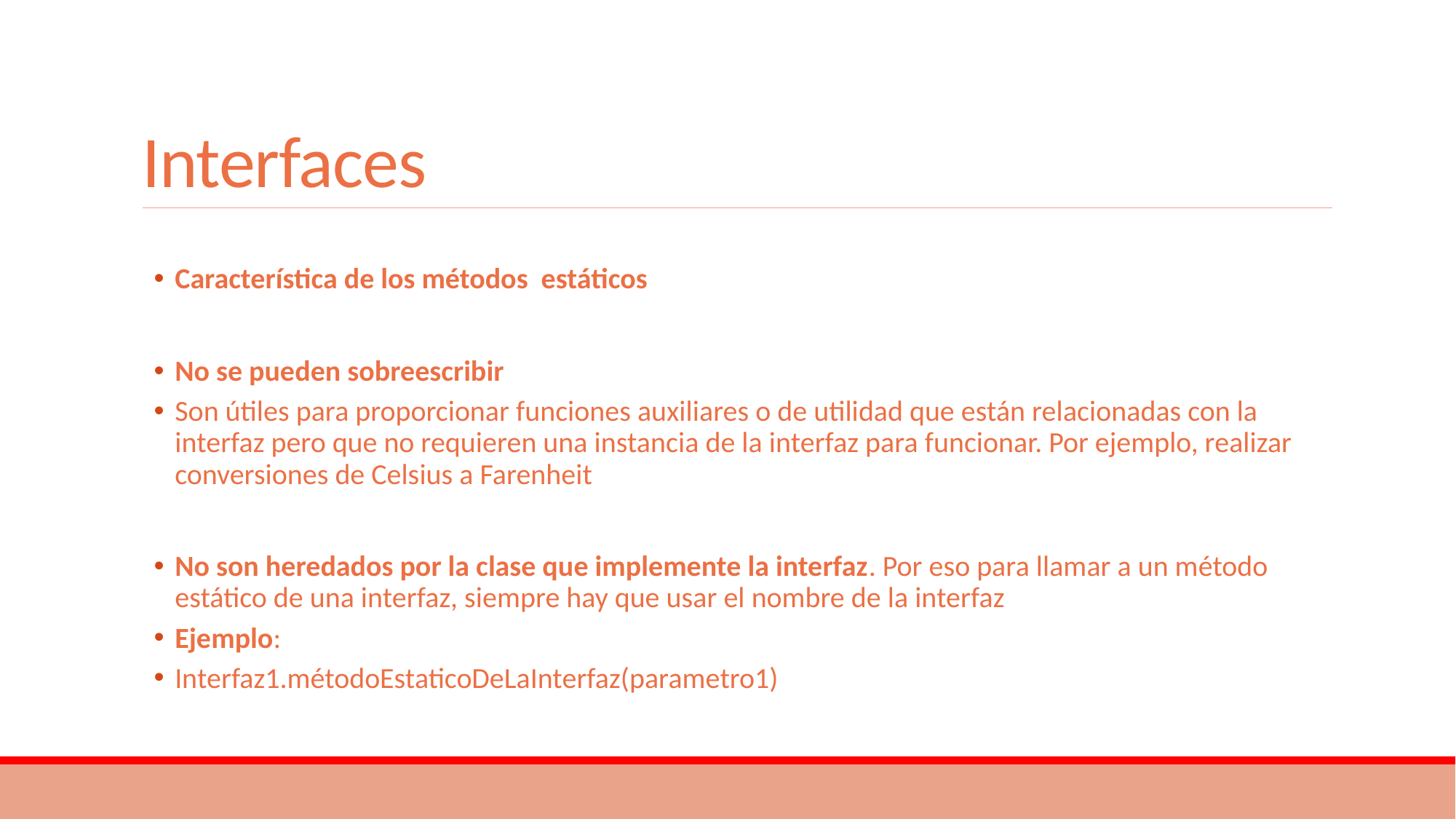

# Interfaces

Característica de los métodos  estáticos

No se pueden sobreescribir
Son útiles para proporcionar funciones auxiliares o de utilidad que están relacionadas con la interfaz pero que no requieren una instancia de la interfaz para funcionar. Por ejemplo, realizar conversiones de Celsius a Farenheit

No son heredados por la clase que implemente la interfaz. Por eso para llamar a un método estático de una interfaz, siempre hay que usar el nombre de la interfaz
Ejemplo:
Interfaz1.métodoEstaticoDeLaInterfaz(parametro1)